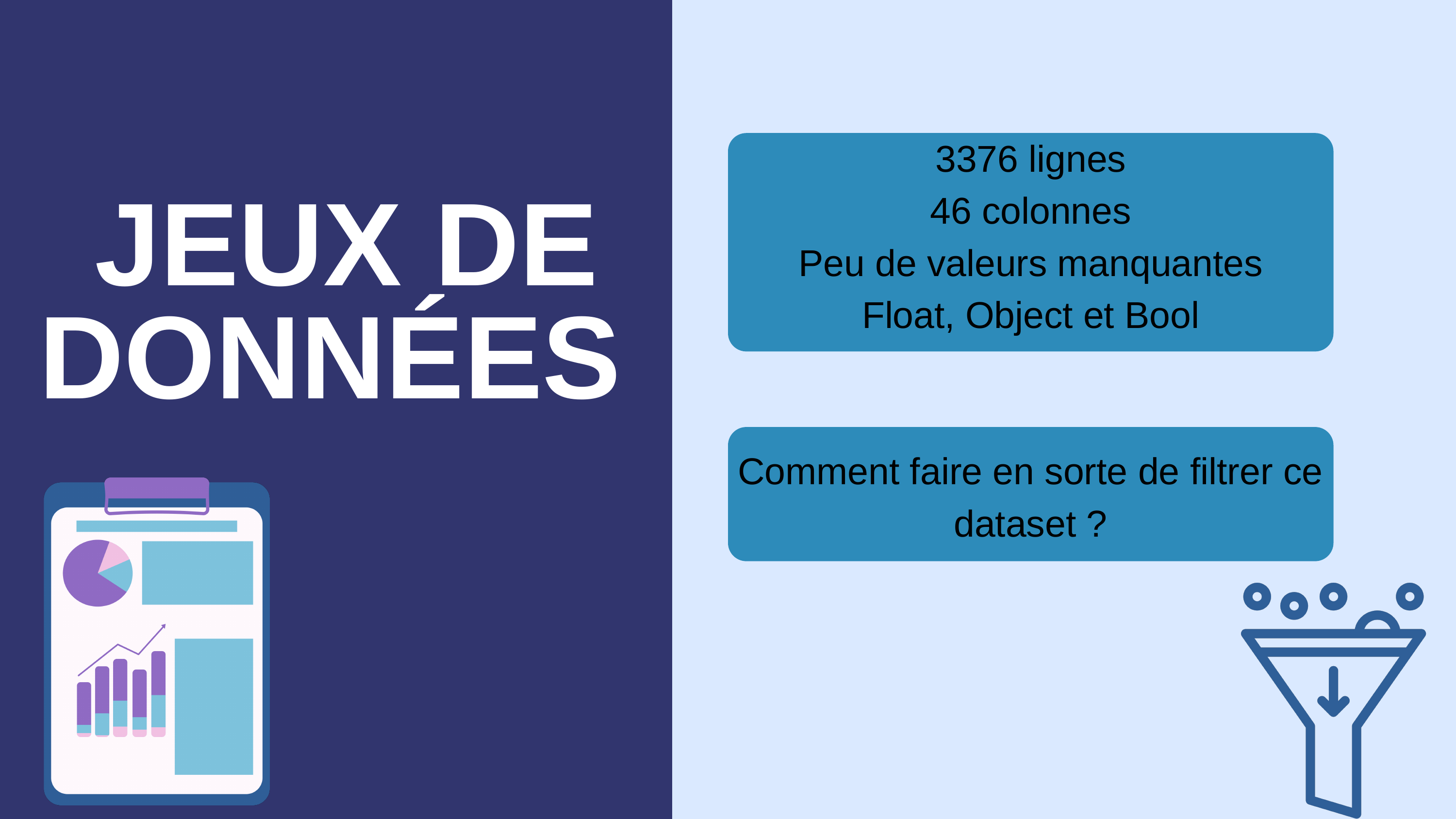

3376 lignes
46 colonnes
Peu de valeurs manquantes
Float, Object et Bool
 JEUX DE DONNÉES

Comment faire en sorte de filtrer ce dataset ?